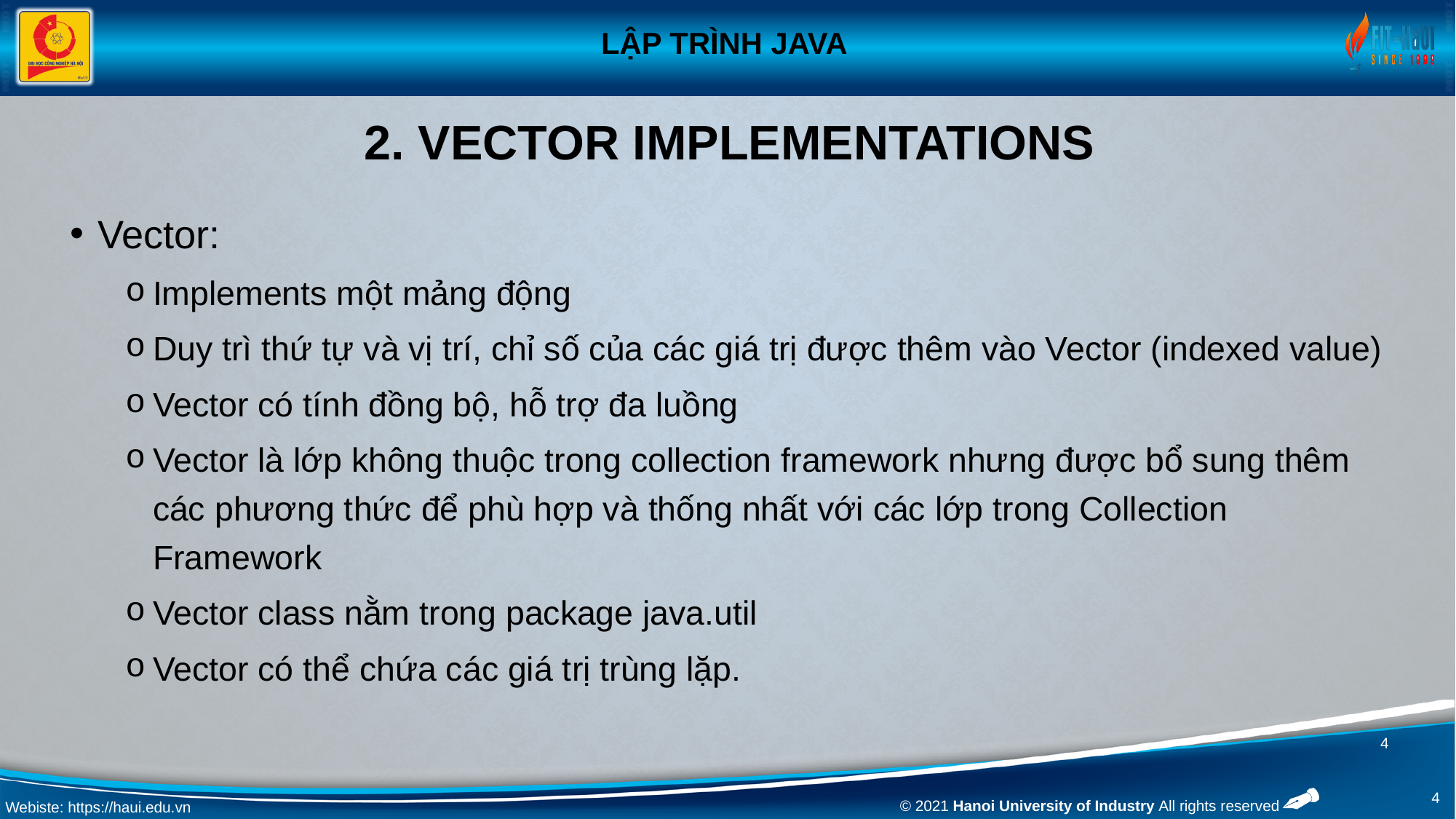

# 2. Vector implementations
Vector:
Implements một mảng động
Duy trì thứ tự và vị trí, chỉ số của các giá trị được thêm vào Vector (indexed value)
Vector có tính đồng bộ, hỗ trợ đa luồng
Vector là lớp không thuộc trong collection framework nhưng được bổ sung thêm các phương thức để phù hợp và thống nhất với các lớp trong Collection Framework
Vector class nằm trong package java.util
Vector có thể chứa các giá trị trùng lặp.

4